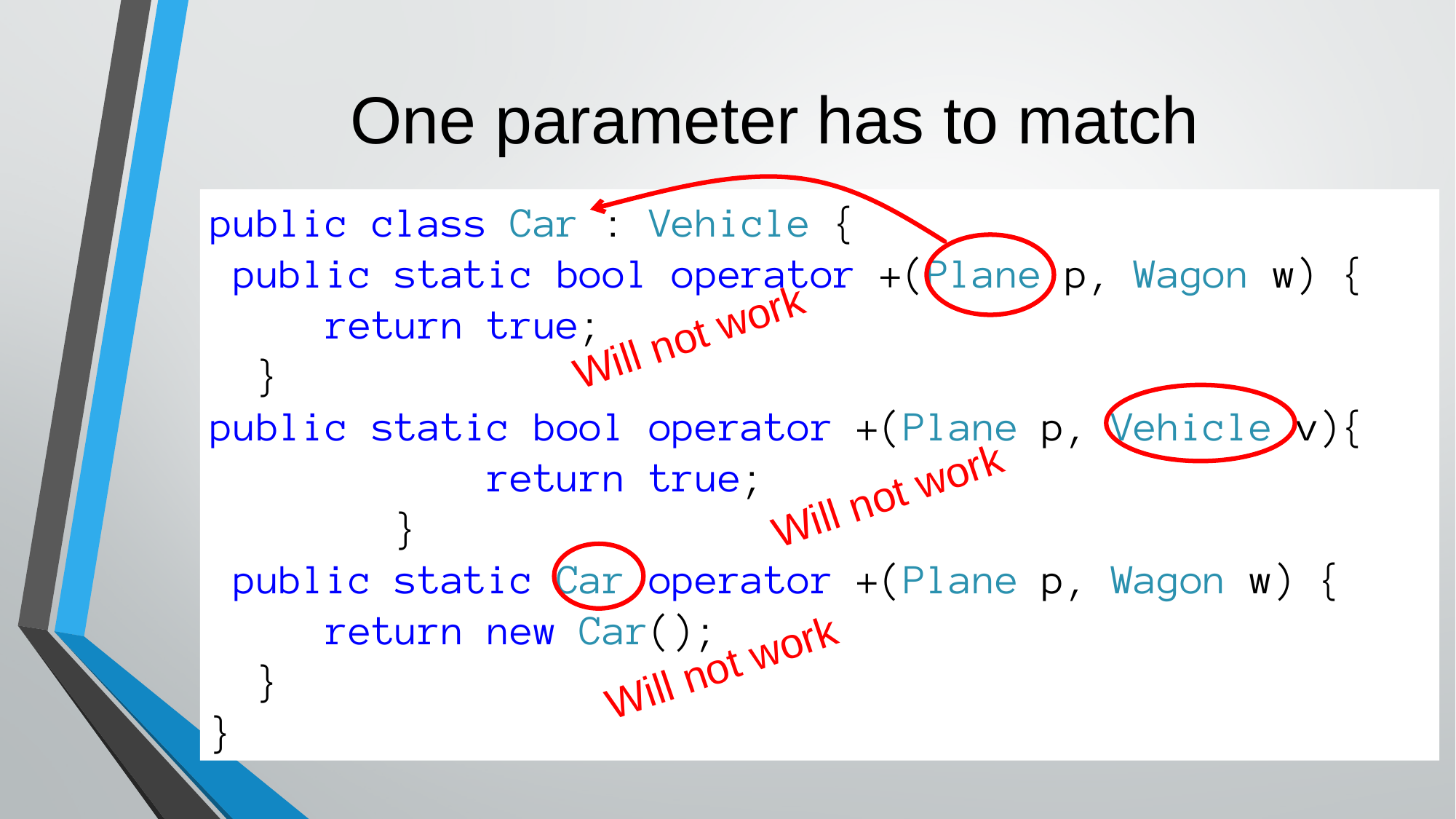

# One parameter has to match

Will not work
public class Car : Vehicle {
 public static bool operator +(Plane p, Wagon w) {
     return true;
  }
public static bool operator +(Plane p, Vehicle v){
            return true;
        }
 public static Car operator +(Plane p, Wagon w) {
     return new Car();
  }
}

Will not work

Will not work